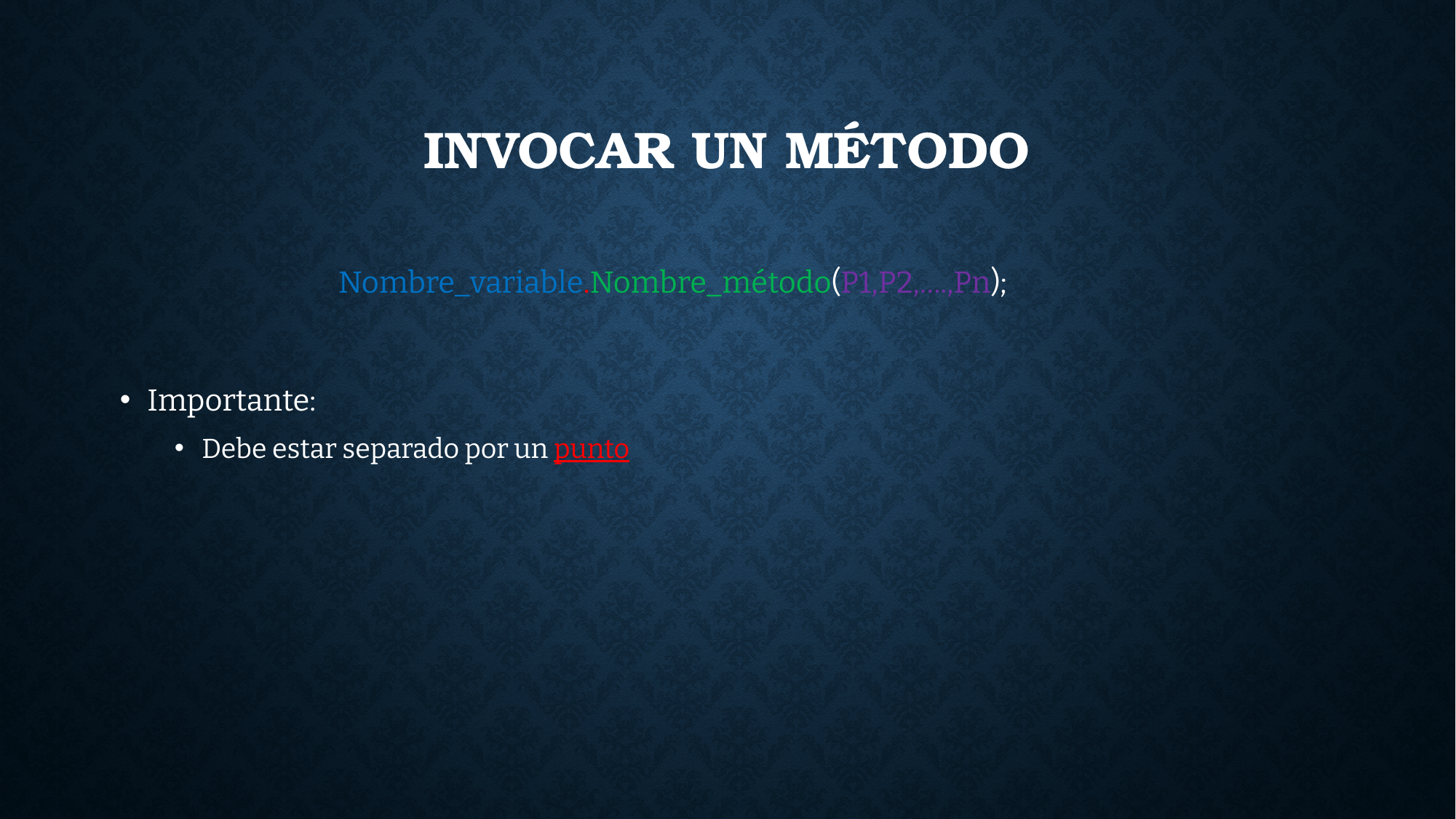

# Invocar un método
		Nombre_variable.Nombre_método(P1,P2,….,Pn);

Importante:
Debe estar separado por un punto